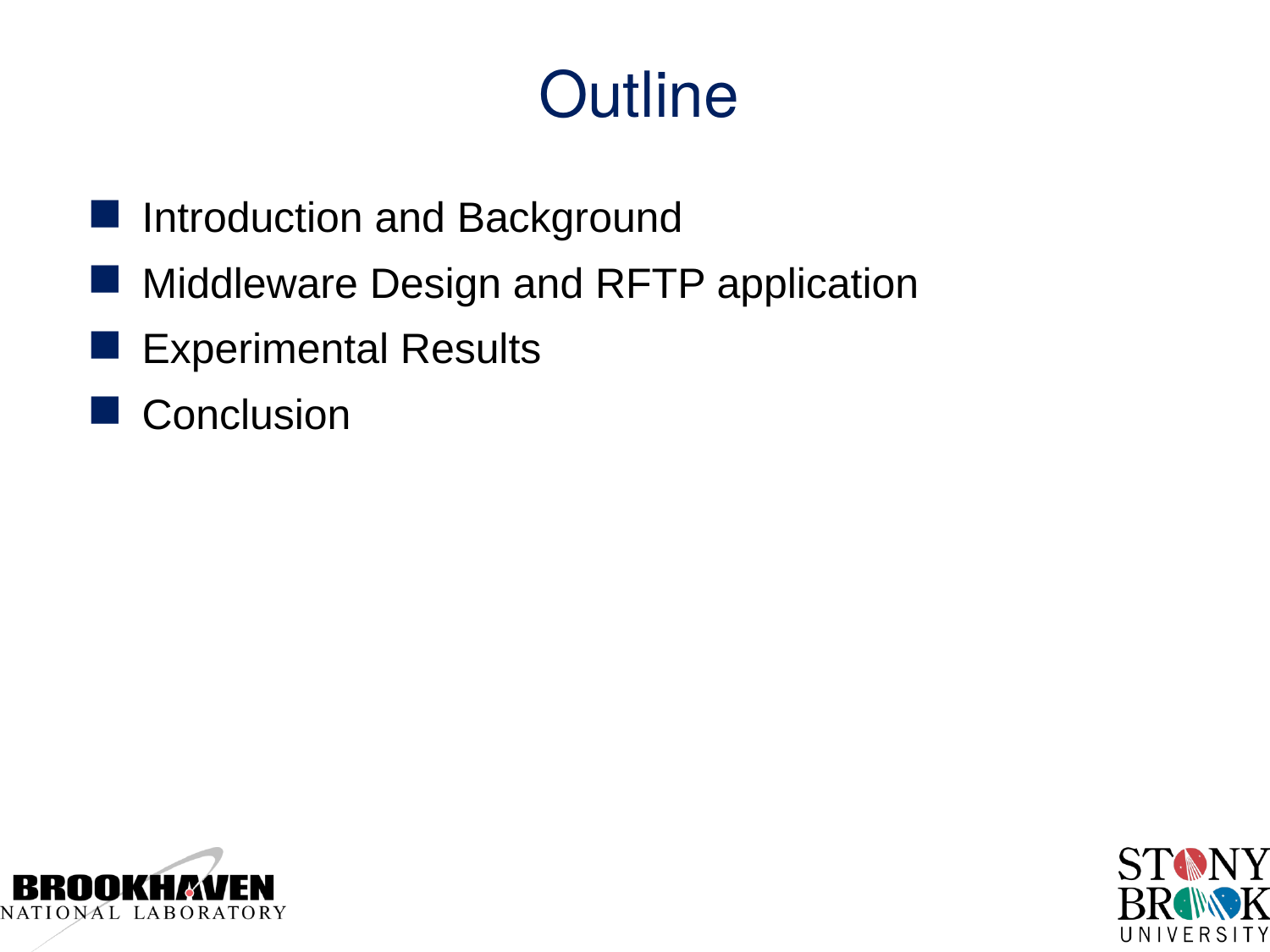

# Outline
Introduction and Background
Middleware Design and RFTP application
Experimental Results
Conclusion